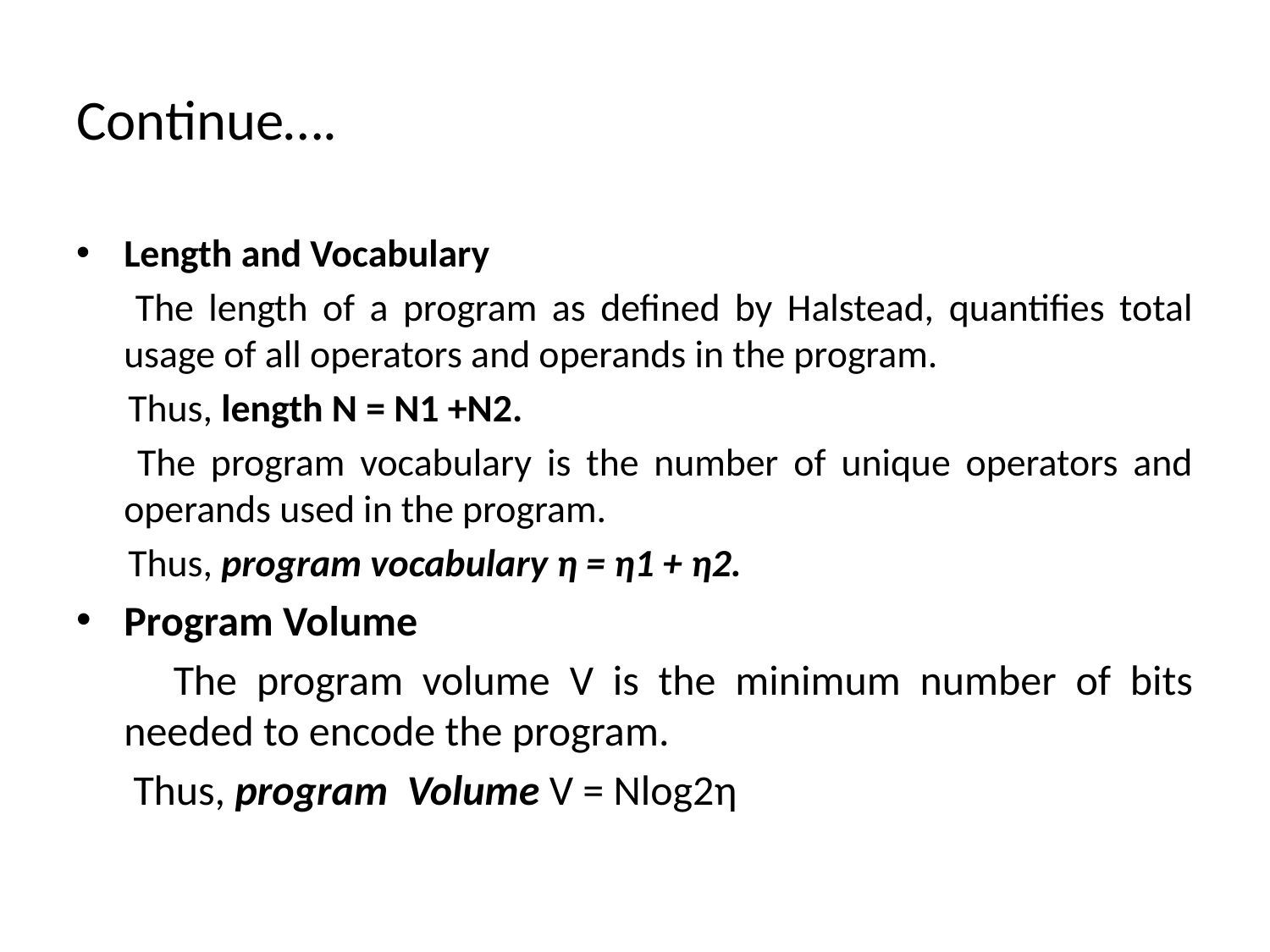

# Continue….
Length and Vocabulary
    The length of a program as defined by Halstead, quantifies total usage of all operators and operands in the program.
      Thus, length N = N1 +N2.
    The program vocabulary is the number of unique operators and operands used in the program.
      Thus, program vocabulary η = η1 + η2.
Program Volume
     The program volume V is the minimum number of bits needed to encode the program.
      Thus, program  Volume V = Nlog2η